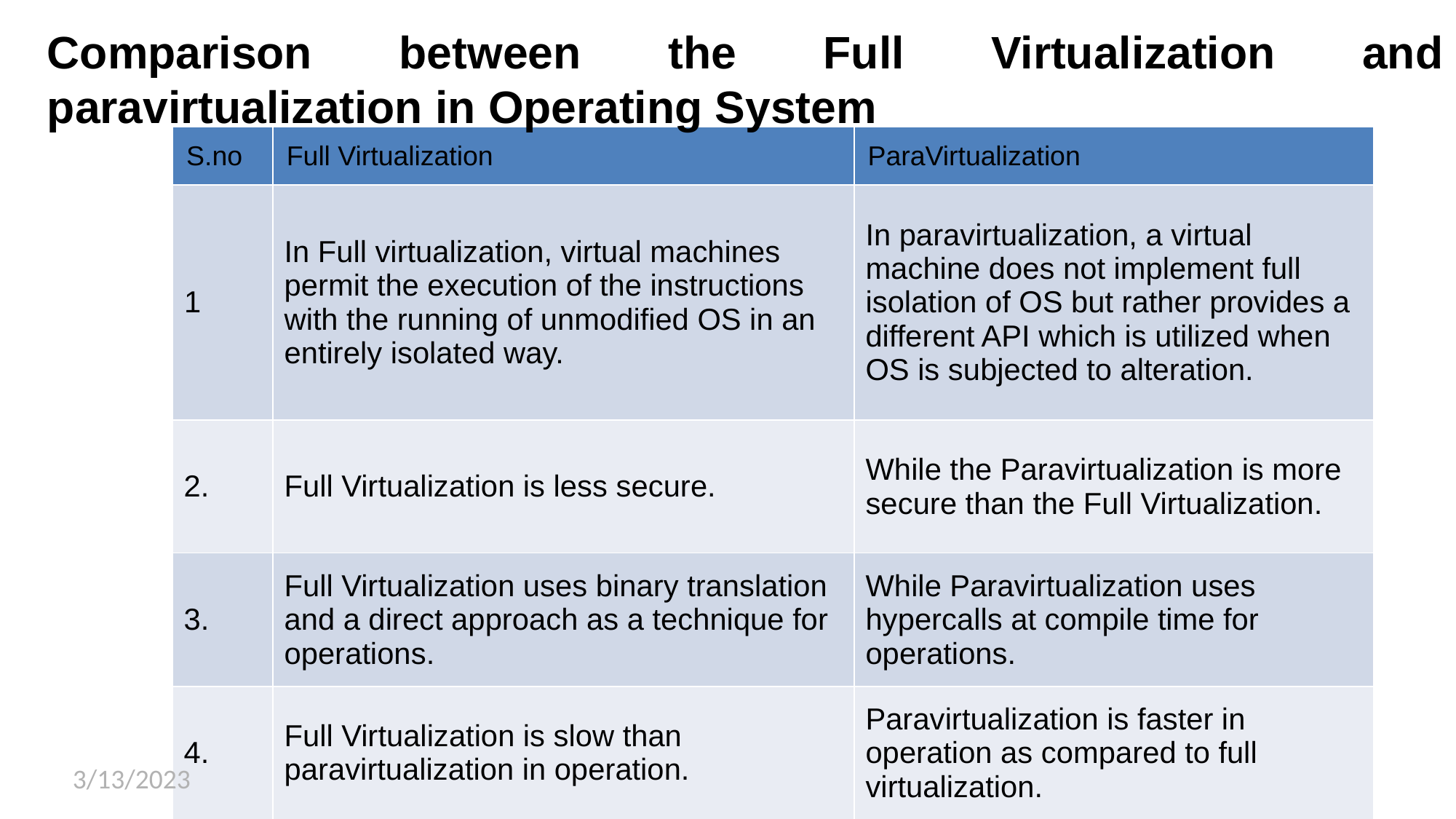

Comparison between the Full Virtualization and paravirtualization in Operating System
| S.no | Full Virtualization | ParaVirtualization |
| --- | --- | --- |
| 1 | In Full virtualization, virtual machines permit the execution of the instructions with the running of unmodified OS in an entirely isolated way. | In paravirtualization, a virtual machine does not implement full isolation of OS but rather provides a different API which is utilized when OS is subjected to alteration. |
| 2. | Full Virtualization is less secure. | While the Paravirtualization is more secure than the Full Virtualization. |
| 3. | Full Virtualization uses binary translation and a direct approach as a technique for operations. | While Paravirtualization uses hypercalls at compile time for operations. |
| 4. | Full Virtualization is slow than paravirtualization in operation. | Paravirtualization is faster in operation as compared to full virtualization. |
3/13/2023
Virtualization-Module 2